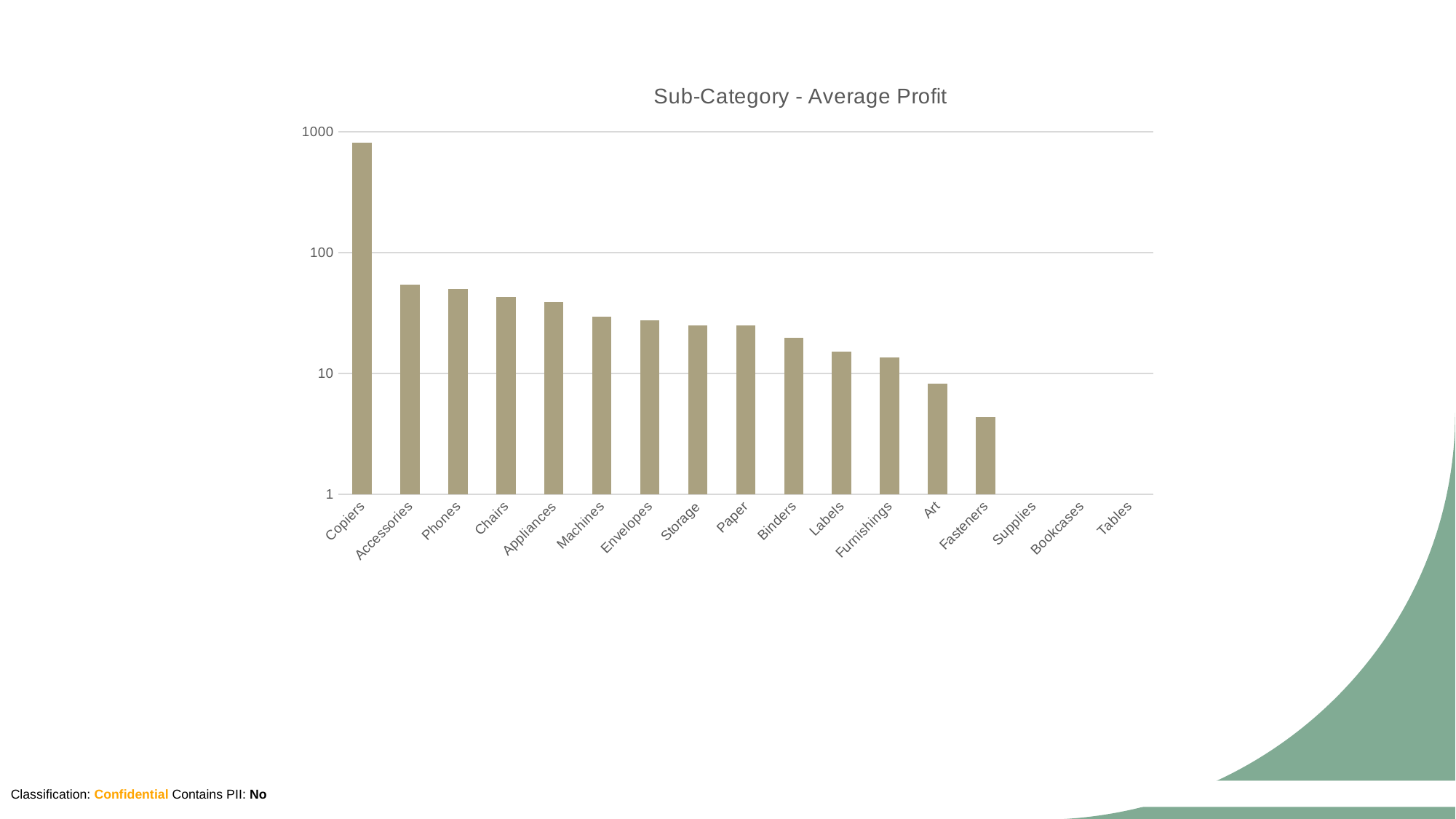

### Chart: Sub-Category - Average Profit

| Category |  |
|---|---|
| Copiers | 817.9091897058823 |
| Accessories | 54.111787999999905 |
| Phones | 50.07393768278964 |
| Chairs | 43.095893517017856 |
| Appliances | 38.9227583690987 |
| Machines | 29.43266869565208 |
| Envelopes | 27.41801850393702 |
| Storage | 25.152277068557904 |
| Paper | 24.856619927007277 |
| Binders | 19.843574064346672 |
| Labels | 15.236961538461534 |
| Furnishings | 13.645918077324959 |
| Art | 8.200737437185929 |
| Fasteners | 4.375659907834099 |
| Supplies | -6.258418421052627 |
| Bookcases | -15.230508771929834 |
| Tables | -55.56577147335423 |